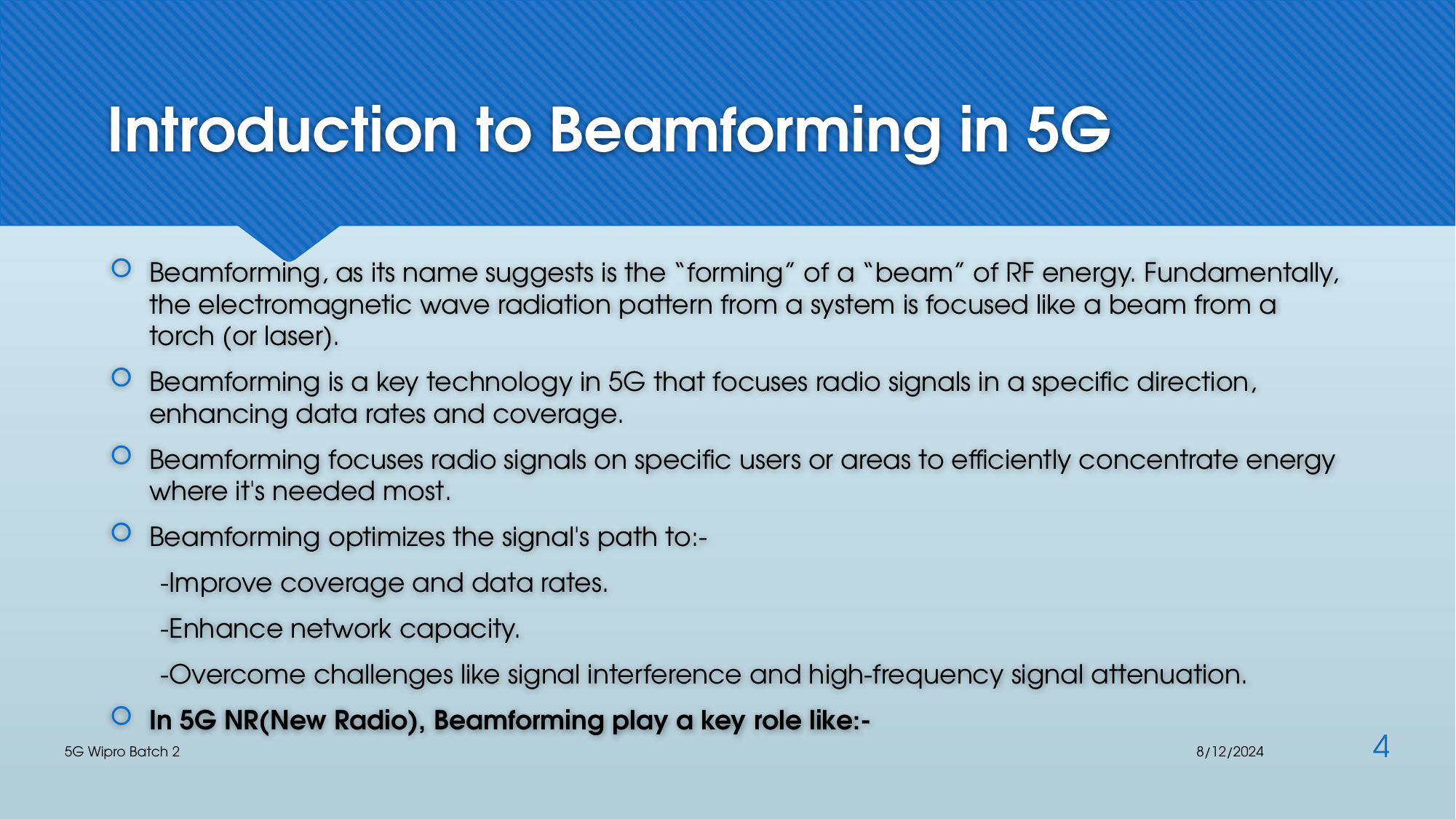

# Introduction to Beamforming in 5G

Beamforming, as its name suggests is the “forming” of a “beam” of RF energy. Fundamentally, the electromagnetic wave radiation pattern from a system is focused like a beam from a torch (or laser).
Beamforming is a key technology in 5G that focuses radio signals in a specific direction, enhancing data rates and coverage.
Beamforming focuses radio signals on specific users or areas to efficiently concentrate energy where it's needed most.
Beamforming optimizes the signal's path to:-
       -Improve coverage and data rates.
       -Enhance network capacity.
       -Overcome challenges like signal interference and high-frequency signal attenuation.
In 5G NR(New Radio), Beamforming play a key role like:-
4
5G Wipro Batch 2
8/12/2024